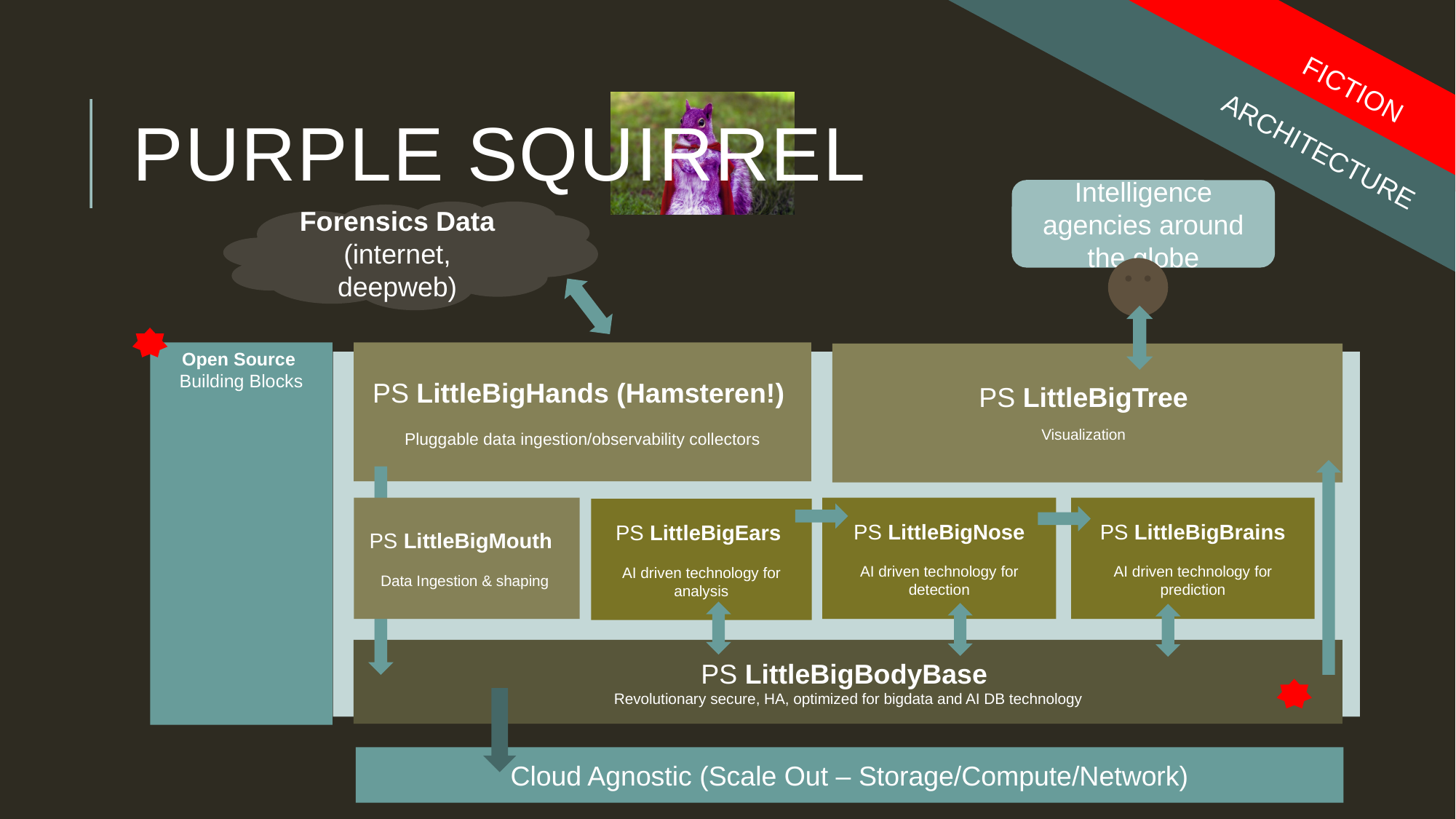

# Purple SQUIRREL
ARCHITECTURE
Intelligence agencies around the globe
Forensics Data
(internet, deepweb)

Open Source
Building Blocks
PS LittleBigHands (Hamsteren!)

Pluggable data ingestion/observability collectors
PS LittleBigTree
Visualization

PS LittleBigNose

AI driven technology for detection
PS LittleBigMouth

Data Ingestion & shaping
PS LittleBigBrains

AI driven technology for prediction
PS LittleBigEars

AI driven technology for analysis

PS LittleBigBodyBase
Revolutionary secure, HA, optimized for bigdata and AI DB technology

Cloud Agnostic (Scale Out – Storage/Compute/Network)